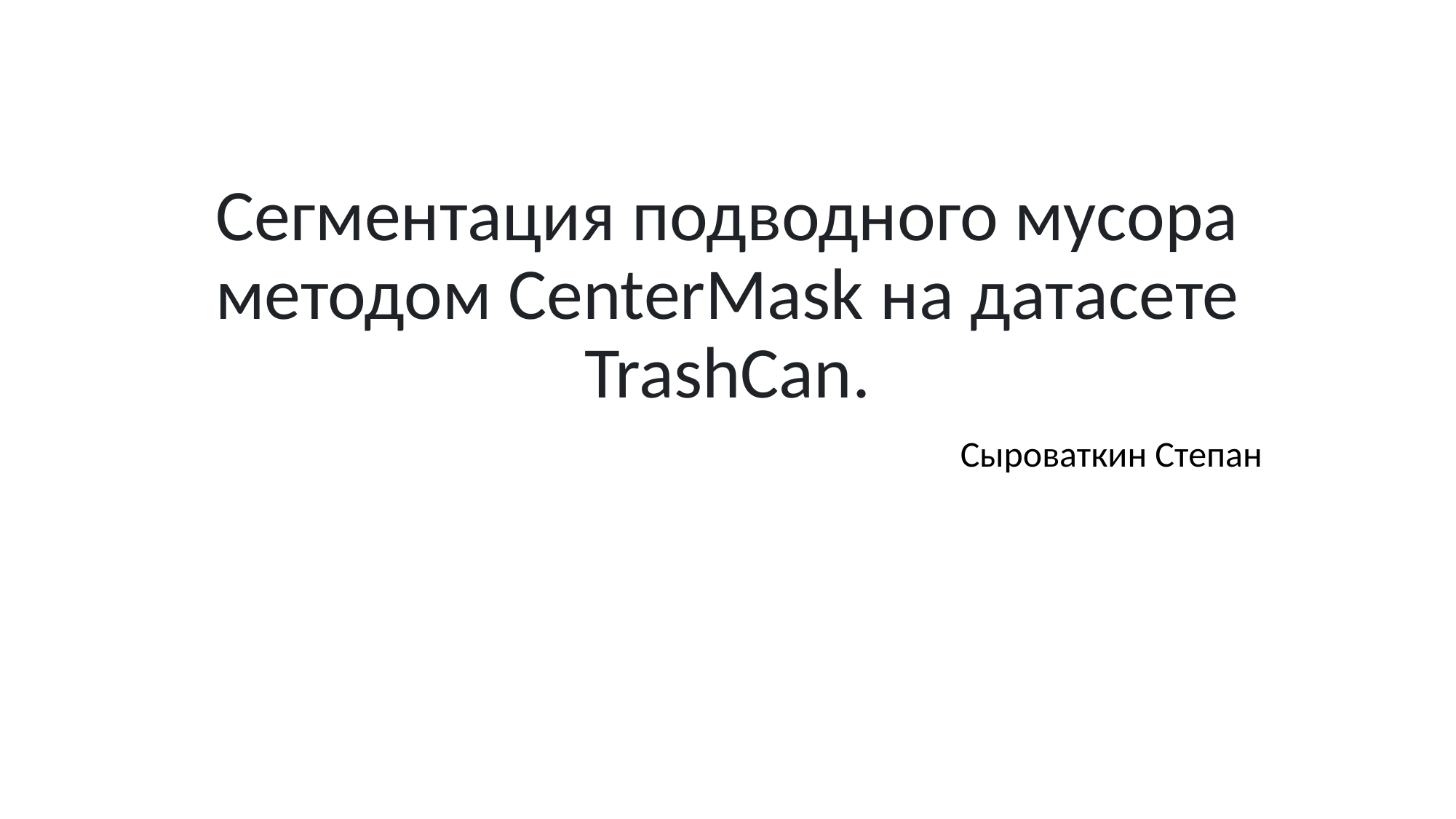

# Сегментация подводного мусора методом CenterMask на датасете TrashCan.
Сыроваткин Степан